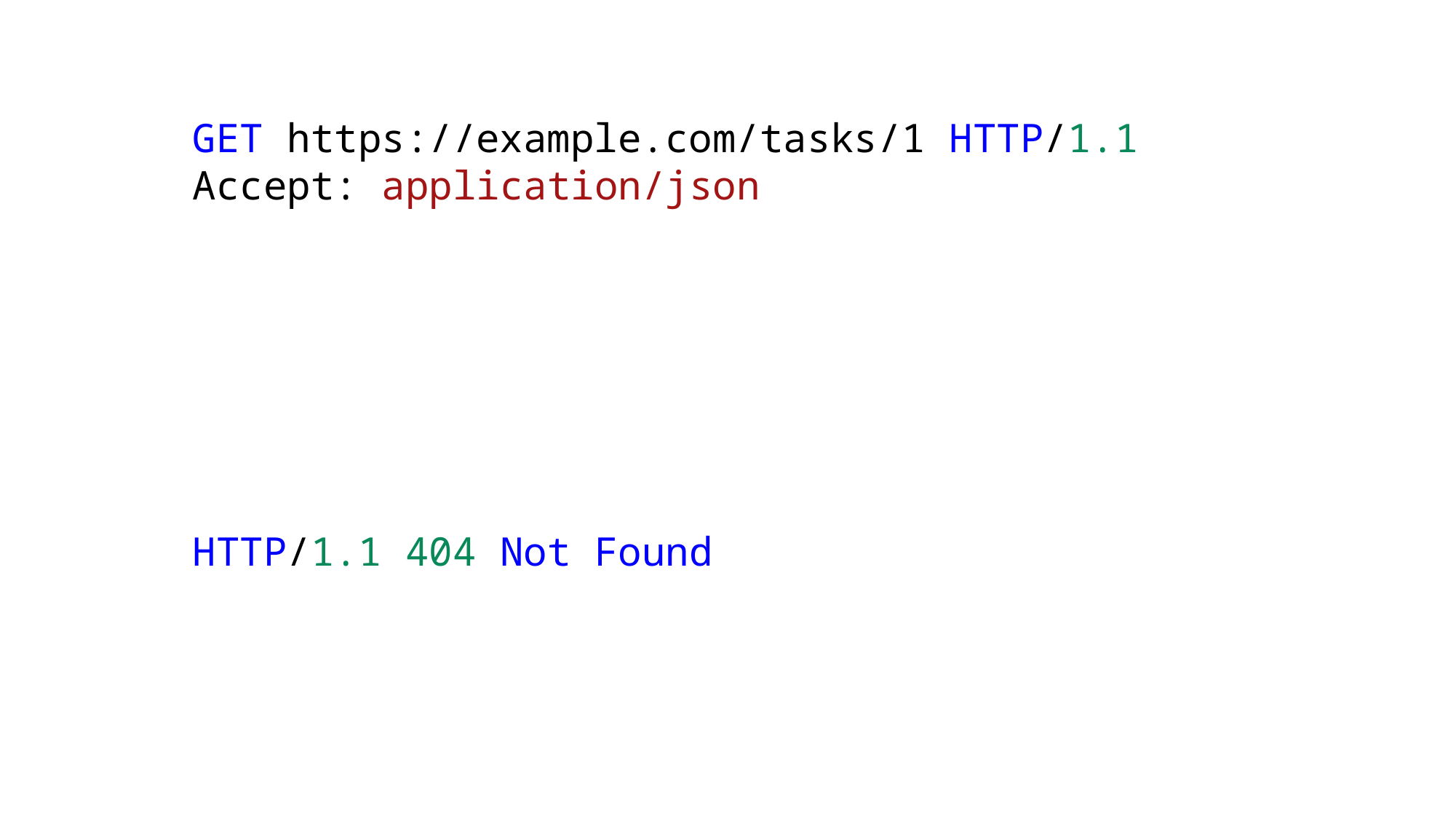

GET https://example.com/tasks/1 HTTP/1.1
Accept: application/json
HTTP/1.1 404 Not Found